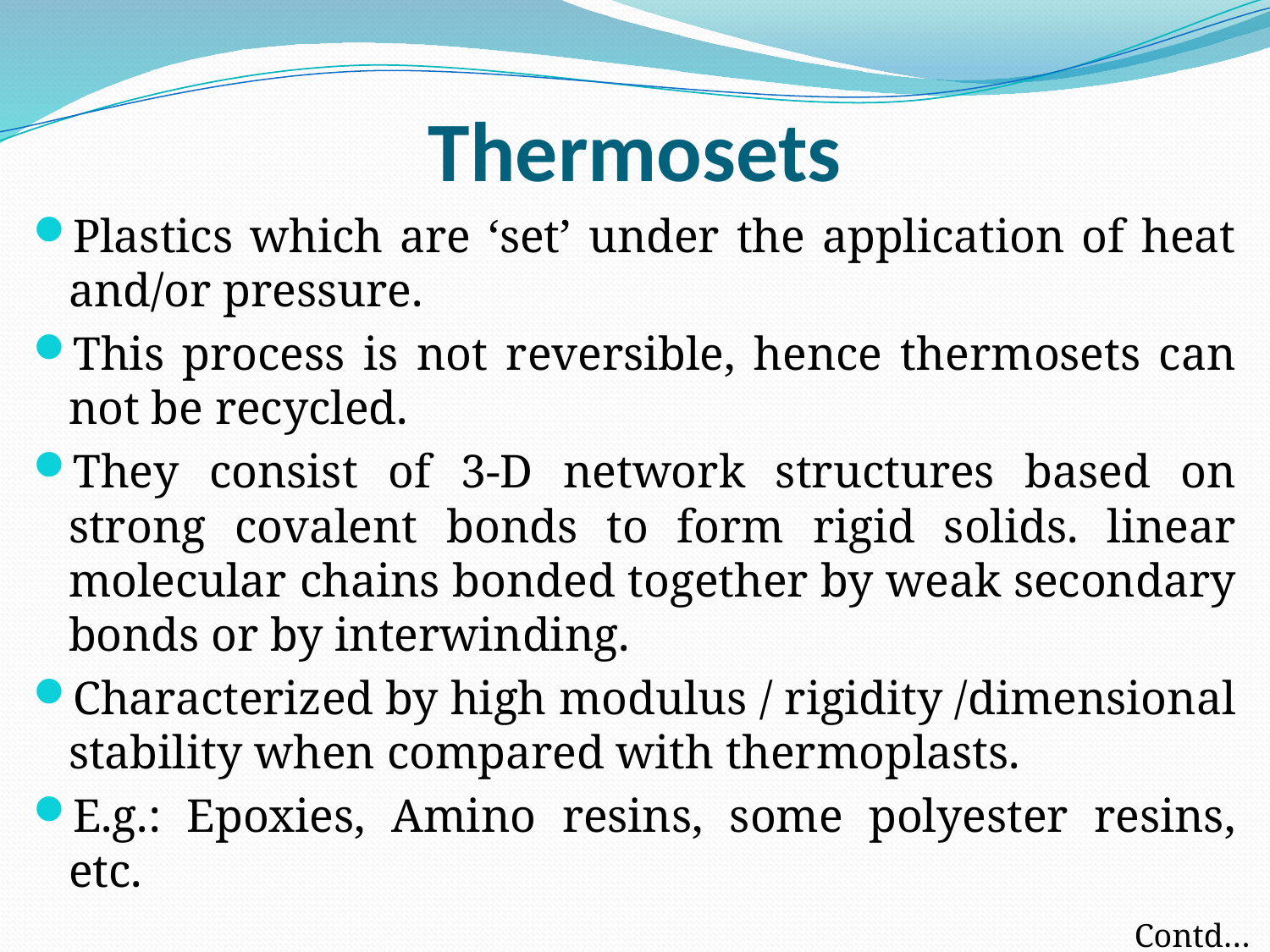

# Thermosets
Plastics which are ‘set’ under the application of heat and/or pressure.
This process is not reversible, hence thermosets can not be recycled.
They consist of 3-D network structures based on strong covalent bonds to form rigid solids. linear molecular chains bonded together by weak secondary bonds or by interwinding.
Characterized by high modulus / rigidity /dimensional stability when compared with thermoplasts.
E.g.: Epoxies, Amino resins, some polyester resins, etc.
Contd…